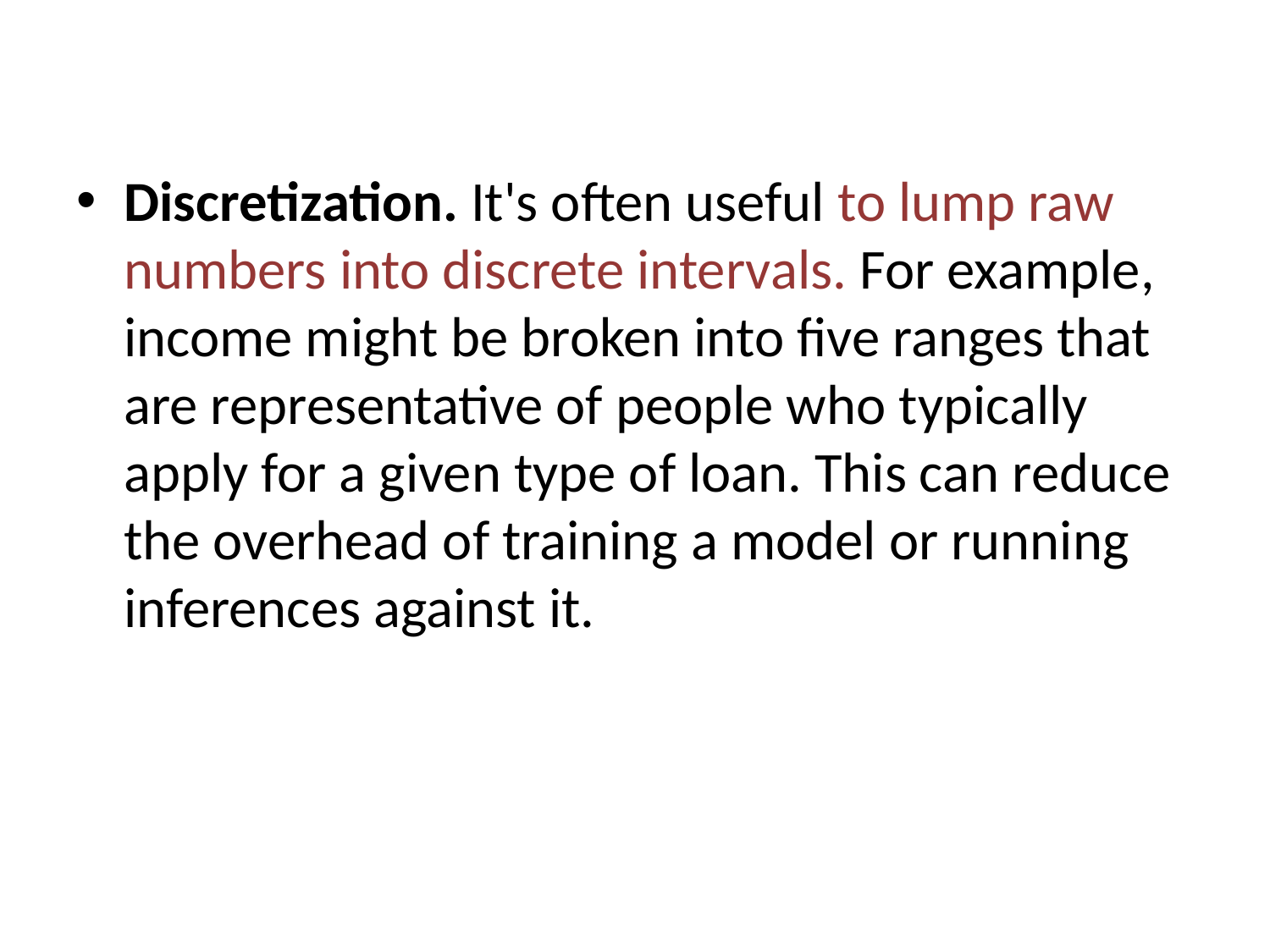

#
Discretization. It's often useful to lump raw numbers into discrete intervals. For example, income might be broken into five ranges that are representative of people who typically apply for a given type of loan. This can reduce the overhead of training a model or running inferences against it.